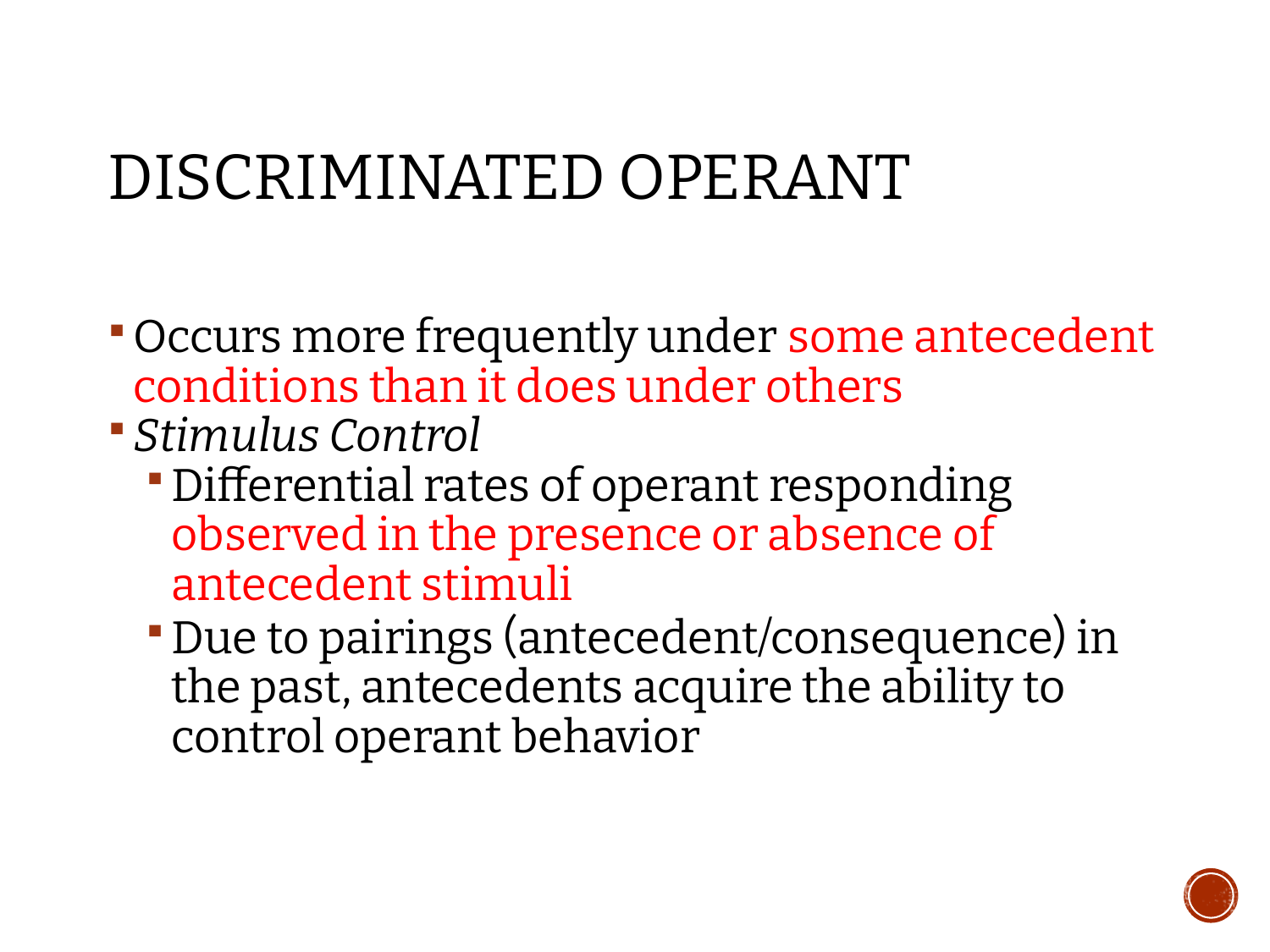

# Discriminated Operant
Occurs more frequently under some antecedent conditions than it does under others
Stimulus Control
Differential rates of operant responding observed in the presence or absence of antecedent stimuli
Due to pairings (antecedent/consequence) in the past, antecedents acquire the ability to control operant behavior